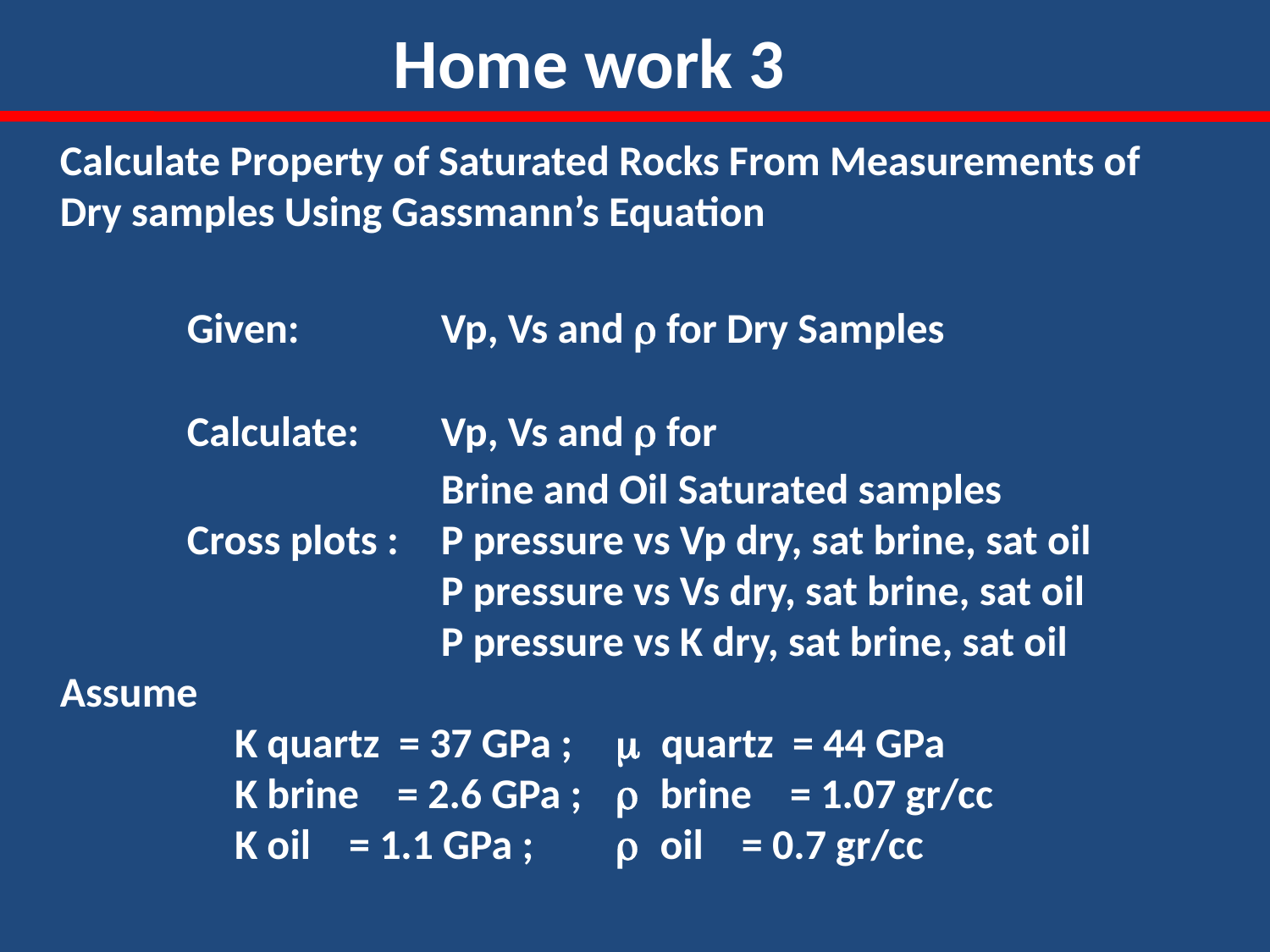

Home work 3
Calculate Property of Saturated Rocks From Measurements of
Dry samples Using Gassmann’s Equation

	Given:		Vp, Vs and ρ for Dry Samples

	Calculate:	Vp, Vs and ρ for
			Brine and Oil Saturated samples
	Cross plots : 	P pressure vs Vp dry, sat brine, sat oil
			P pressure vs Vs dry, sat brine, sat oil
			P pressure vs K dry, sat brine, sat oil
Assume
		K quartz  = 37 GPa ; 	μ quartz  = 44 GPa
		K brine    = 2.6 GPa ; 	ρ brine    = 1.07 gr/cc
		K oil    = 1.1 GPa ; 	ρ oil    = 0.7 gr/cc